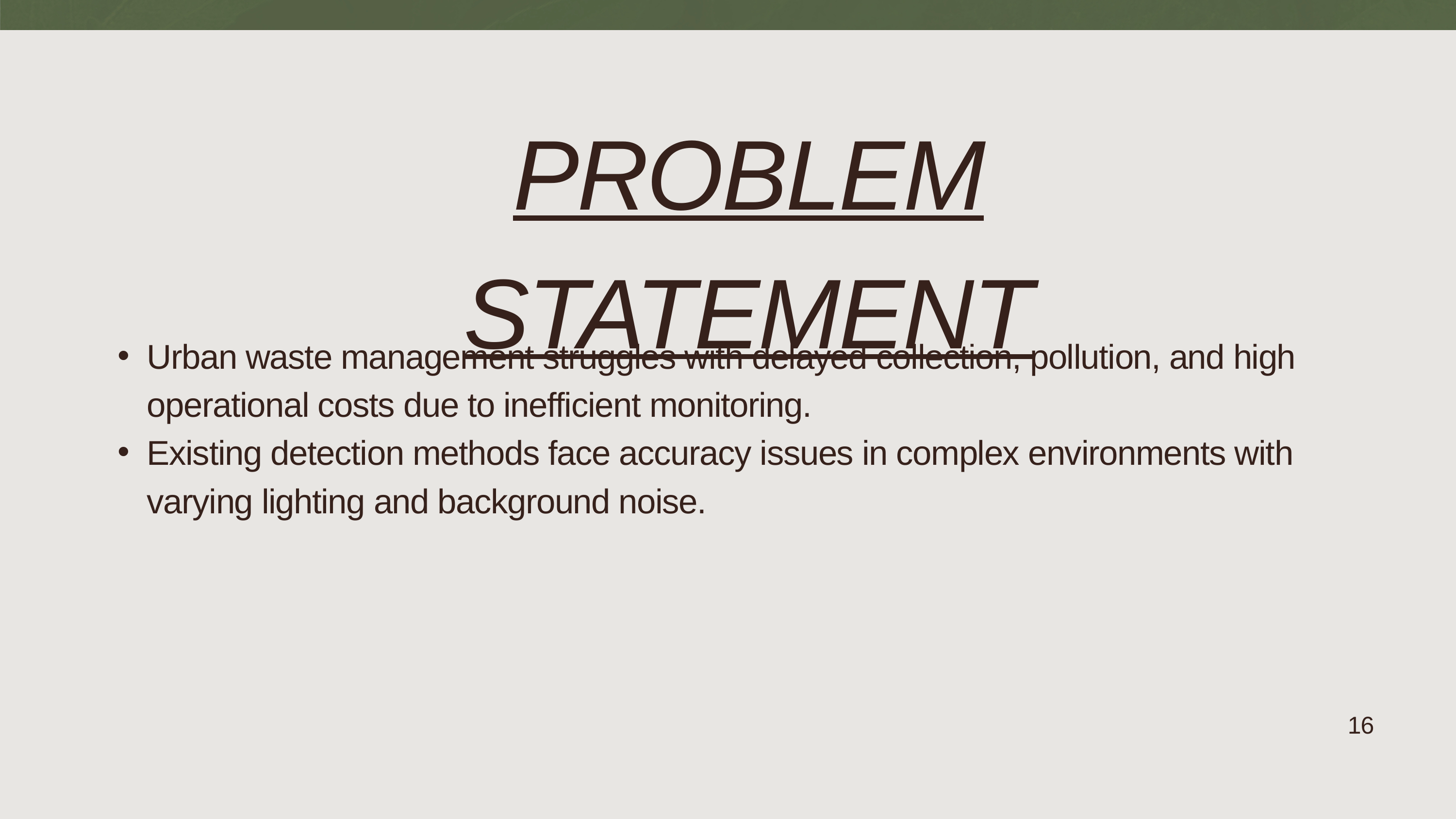

PROBLEM STATEMENT
Urban waste management struggles with delayed collection, pollution, and high operational costs due to inefficient monitoring.
Existing detection methods face accuracy issues in complex environments with varying lighting and background noise.

16